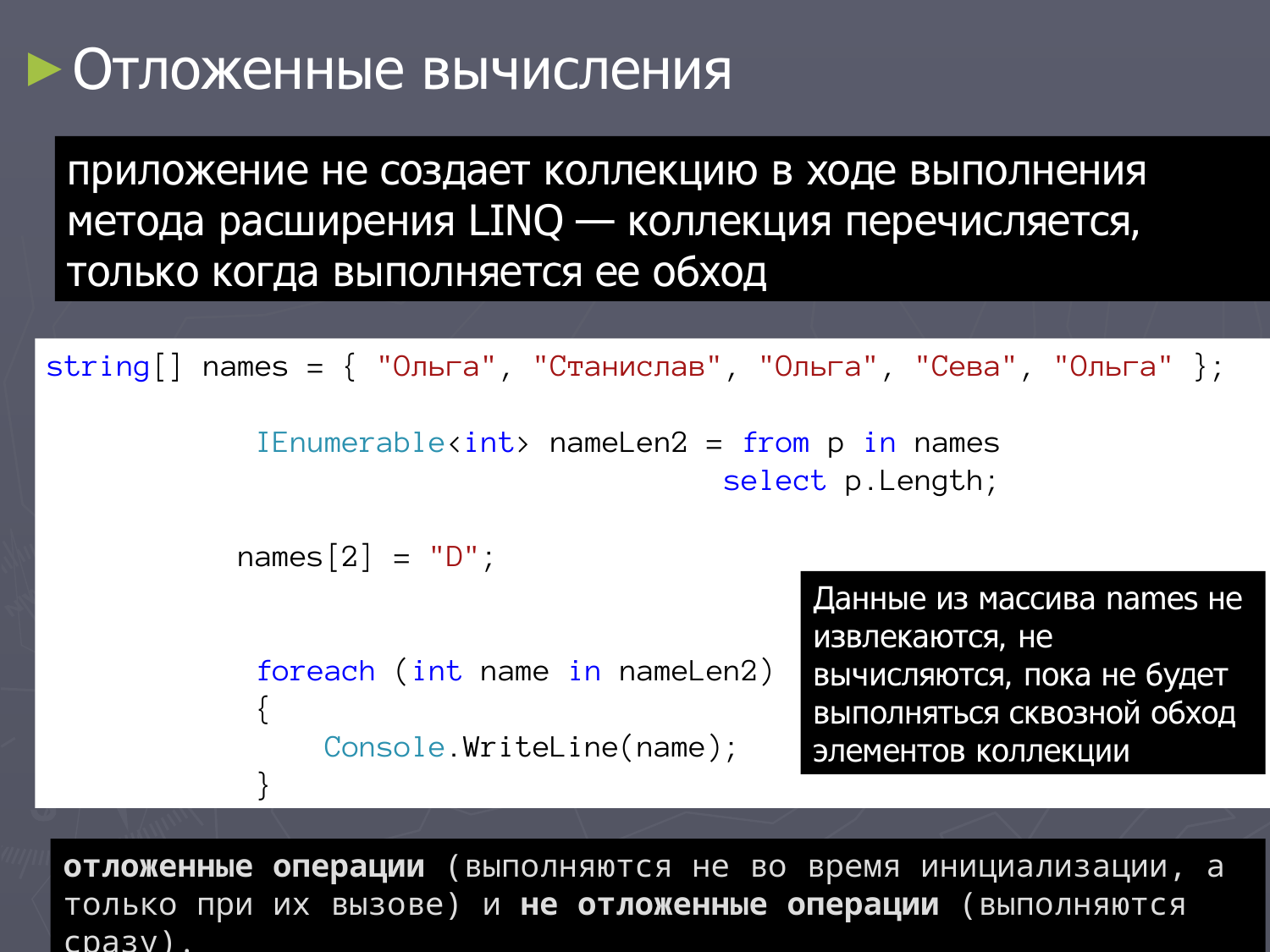

Отложенные вычисления
приложение не создает коллекцию в ходе выполнения метода расширения LINQ — коллекция перечисляется,
только когда выполняется ее обход
string[] names = { "Ольга", "Станислав", "Ольга", "Сева", "Ольга" };

            IEnumerable<int> nameLen2 = from p in names
                                       select p.Length;

           names[2] = "D";

            foreach (int name in nameLen2)
            {
                Console.WriteLine(name);
            }
Данные из массива names не извлекаются, не вычисляются, пока не будет выполняться сквозной обход
элементов коллекции
отложенные операции (выполняются не во время инициализации, а только при их вызове) и не отложенные операции (выполняются сразу).